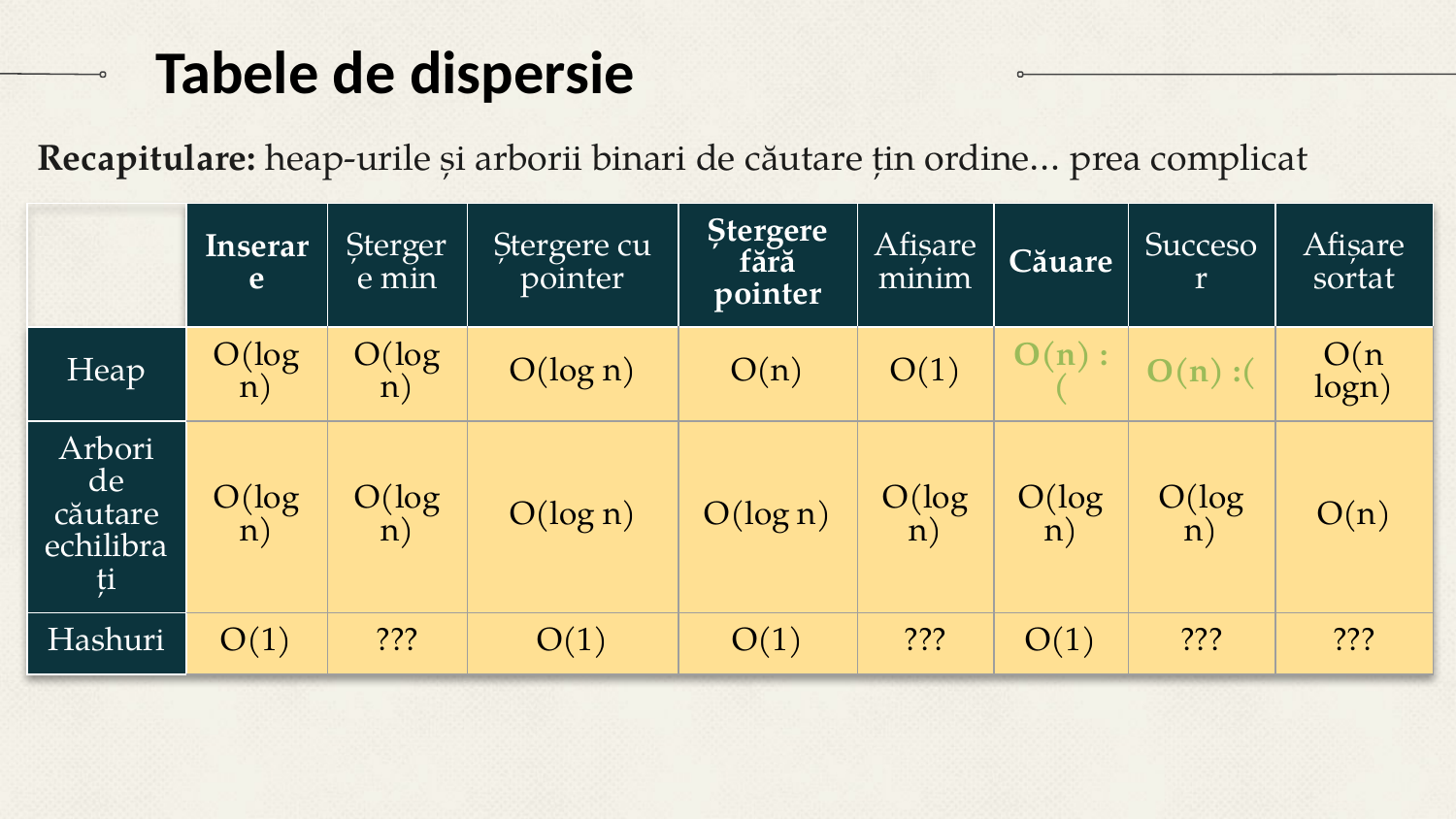

# Tabele de dispersie
Recapitulare: heap-urile și arborii binari de căutare țin ordine… prea complicat

|  | Inserare | Ștergere min | Ștergere cu pointer | Ștergere fără pointer | Afișare minim | Căuare | Succesor | Afișare sortat |
| --- | --- | --- | --- | --- | --- | --- | --- | --- |
| Heap | O(log n) | O(log n) | O(log n) | O(n) | O(1) | O(n) :( | O(n) :( | O(n logn) |
| Arbori de căutare echilibrați | O(log n) | O(log n) | O(log n) | O(log n) | O(log n) | O(log n) | O(log n) | O(n) |
| Hashuri | O(1) | ??? | O(1) | O(1) | ??? | O(1) | ??? | ??? |